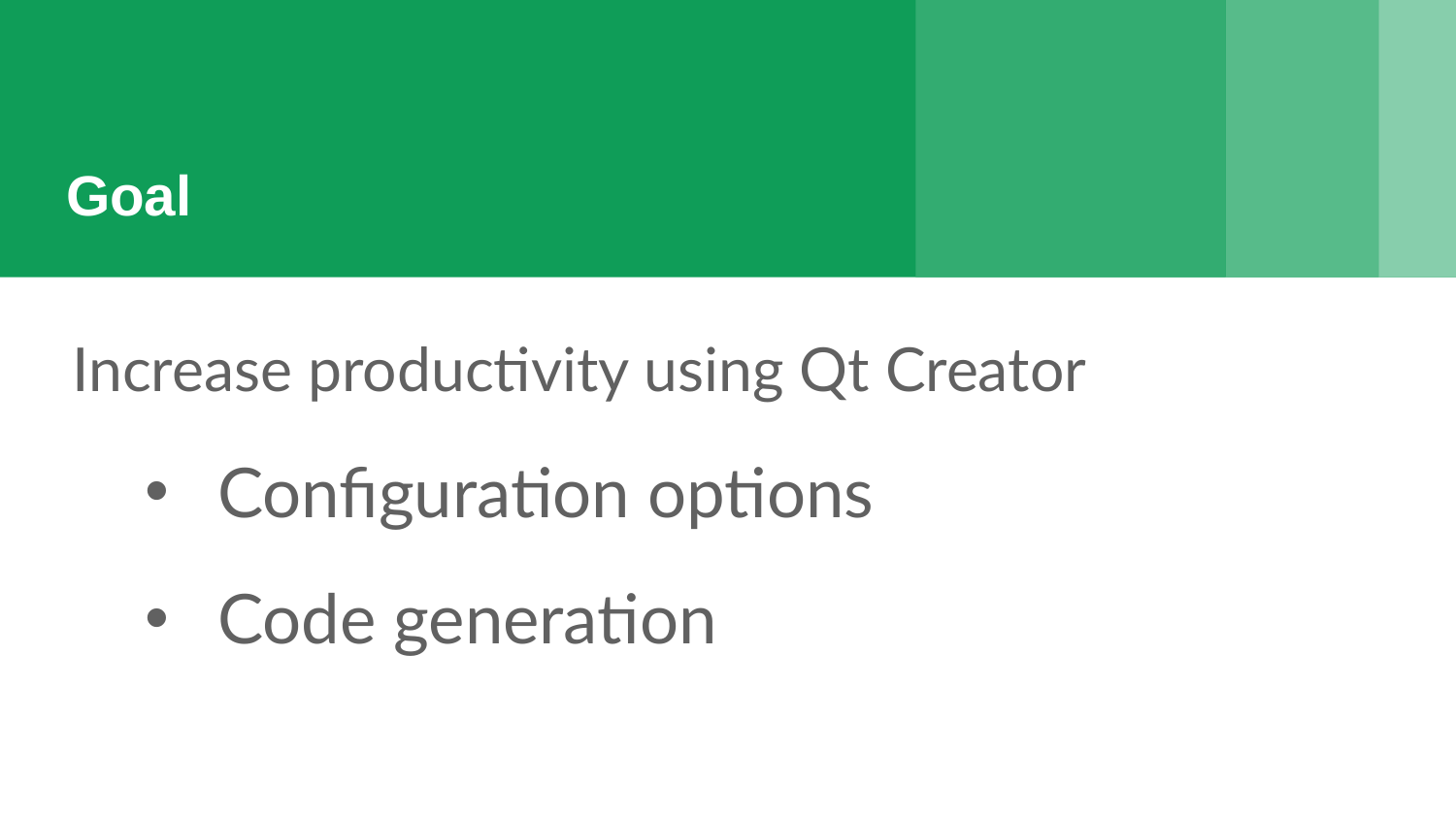

# Goal
Increase productivity using Qt Creator
Configuration options
Code generation